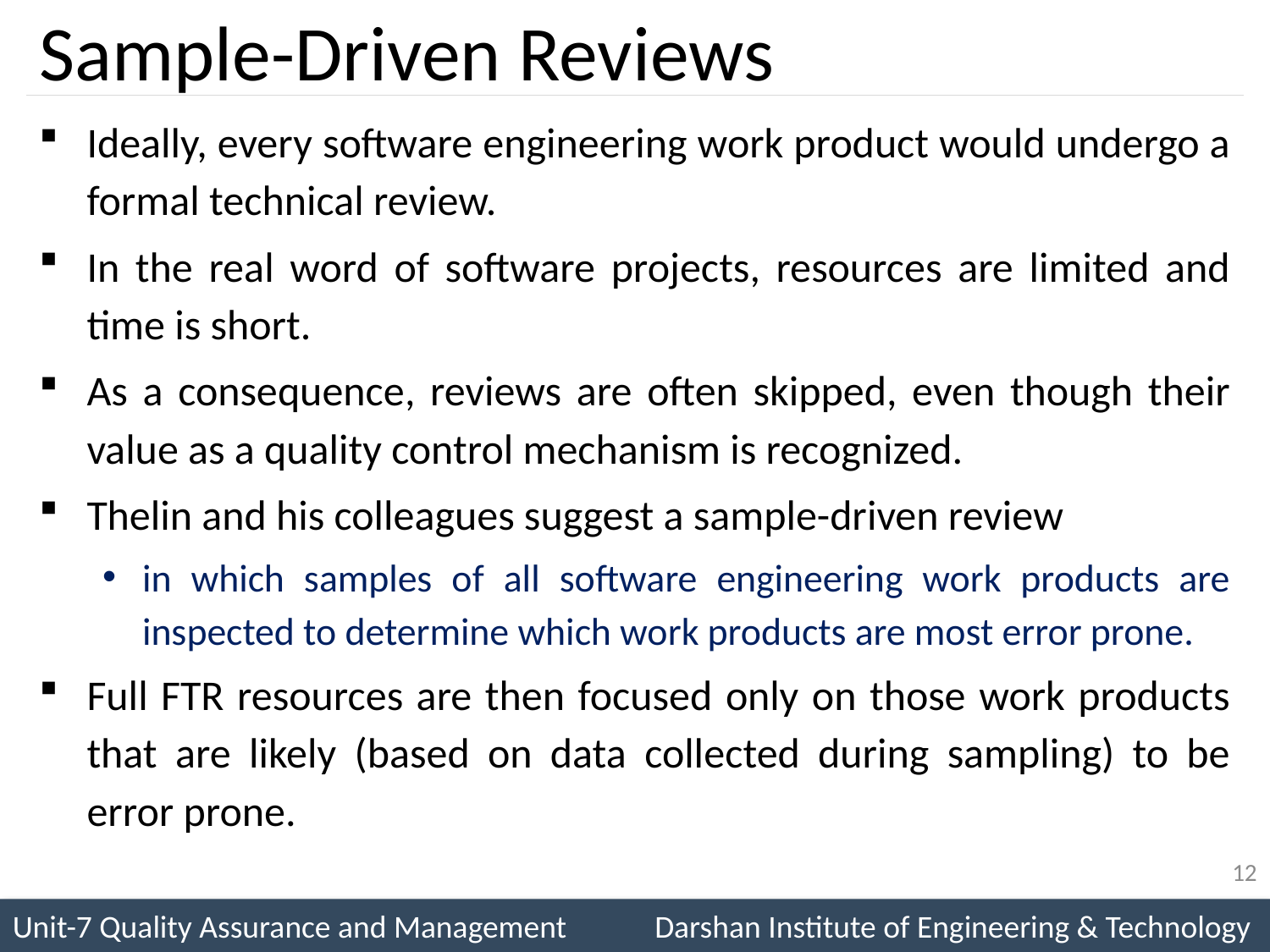

# Sample-Driven Reviews
Ideally, every software engineering work product would undergo a formal technical review.
In the real word of software projects, resources are limited and time is short.
As a consequence, reviews are often skipped, even though their value as a quality control mechanism is recognized.
Thelin and his colleagues suggest a sample-driven review
in which samples of all software engineering work products are inspected to determine which work products are most error prone.
Full FTR resources are then focused only on those work products that are likely (based on data collected during sampling) to be error prone.
12